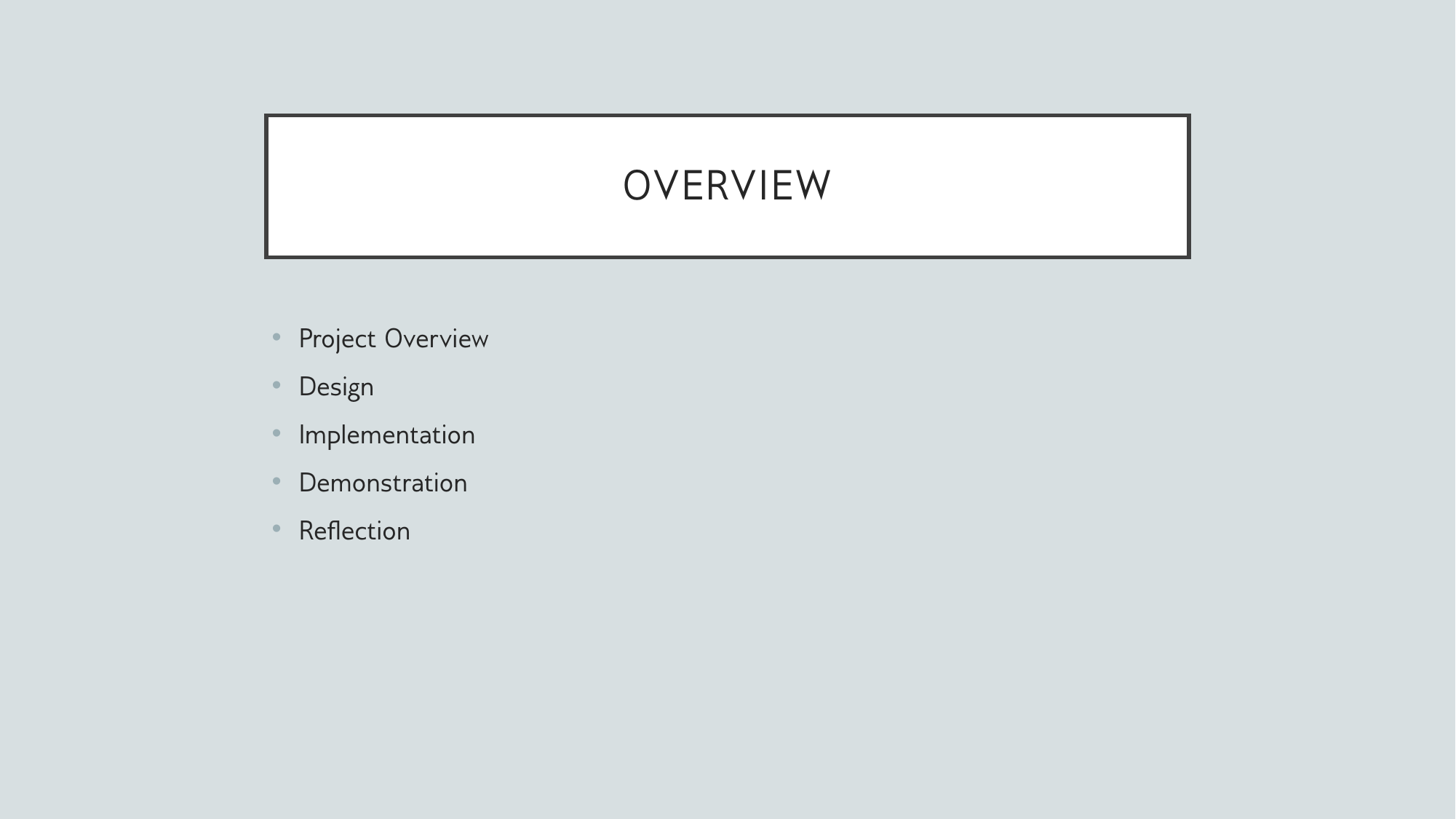

# Overview
Project Overview
Design
Implementation
Demonstration
Reflection